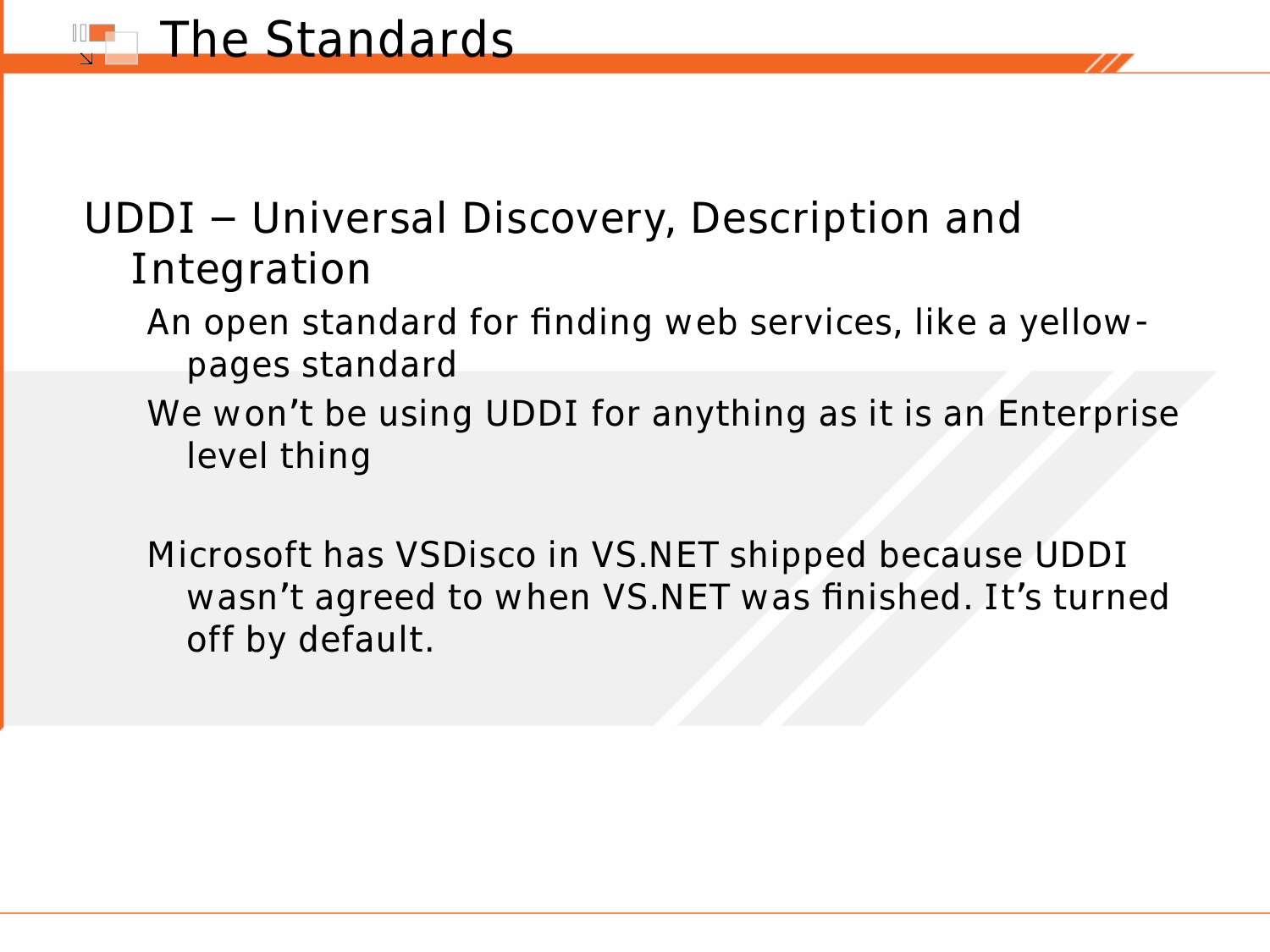

# The Standards
UDDI – Universal Discovery, Description and Integration
An open standard for finding web services, like a yellow-pages standard
We won’t be using UDDI for anything as it is an Enterprise level thing

Microsoft has VSDisco in VS.NET shipped because UDDI wasn’t agreed to when VS.NET was finished. It’s turned off by default.